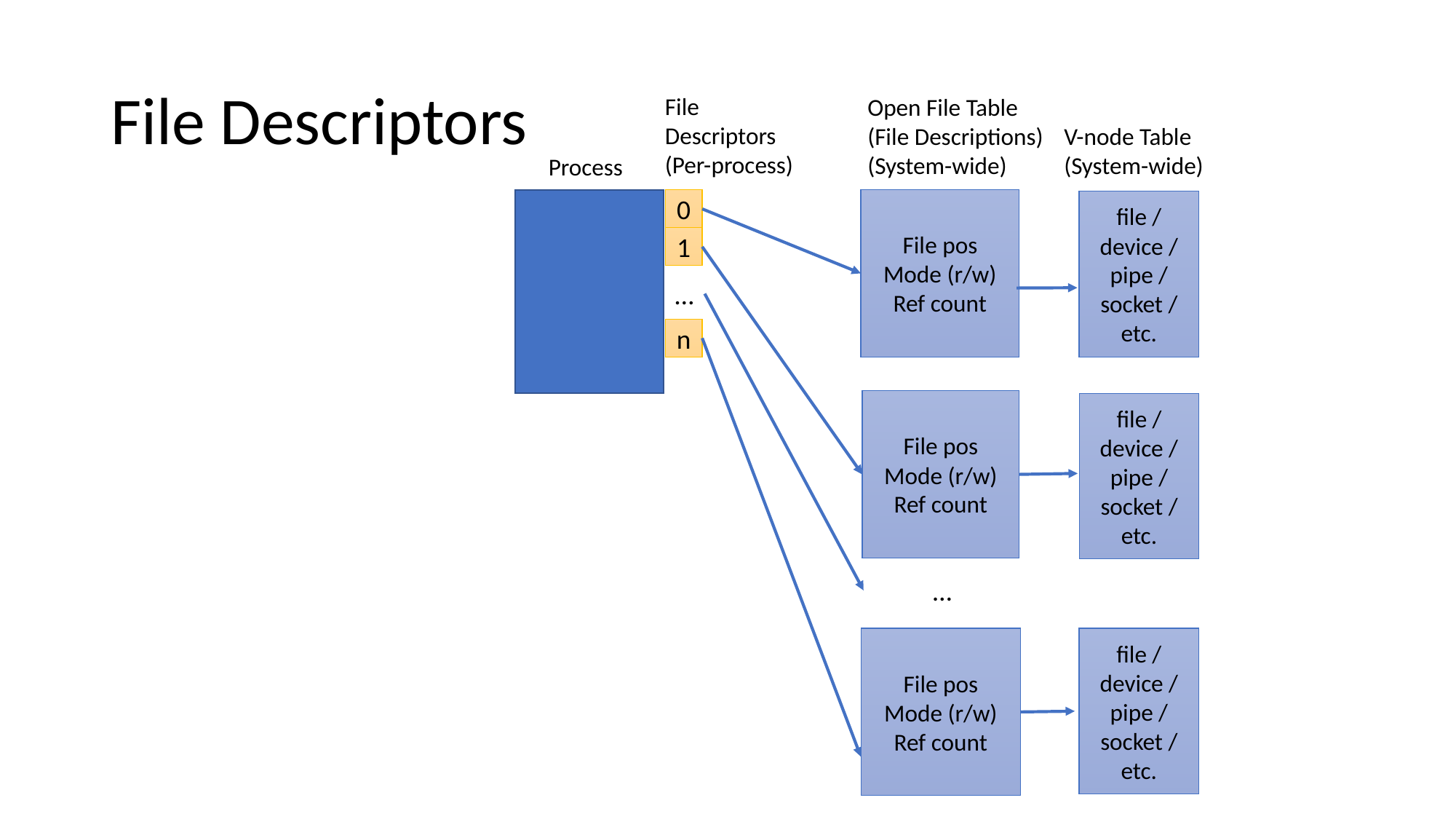

# File Descriptors
File
Descriptors
(Per-process)
Open File Table
(File Descriptions)
(System-wide)
V-node Table (System-wide)
Process
File pos
Mode (r/w)
Ref count

0
file /
device /
pipe /
socket /
etc.
1
…
n
File pos
Mode (r/w)
Ref count
file /
device /
pipe /
socket /
etc.
…
File pos
Mode (r/w)
Ref count
file /
device /
pipe /
socket /
etc.